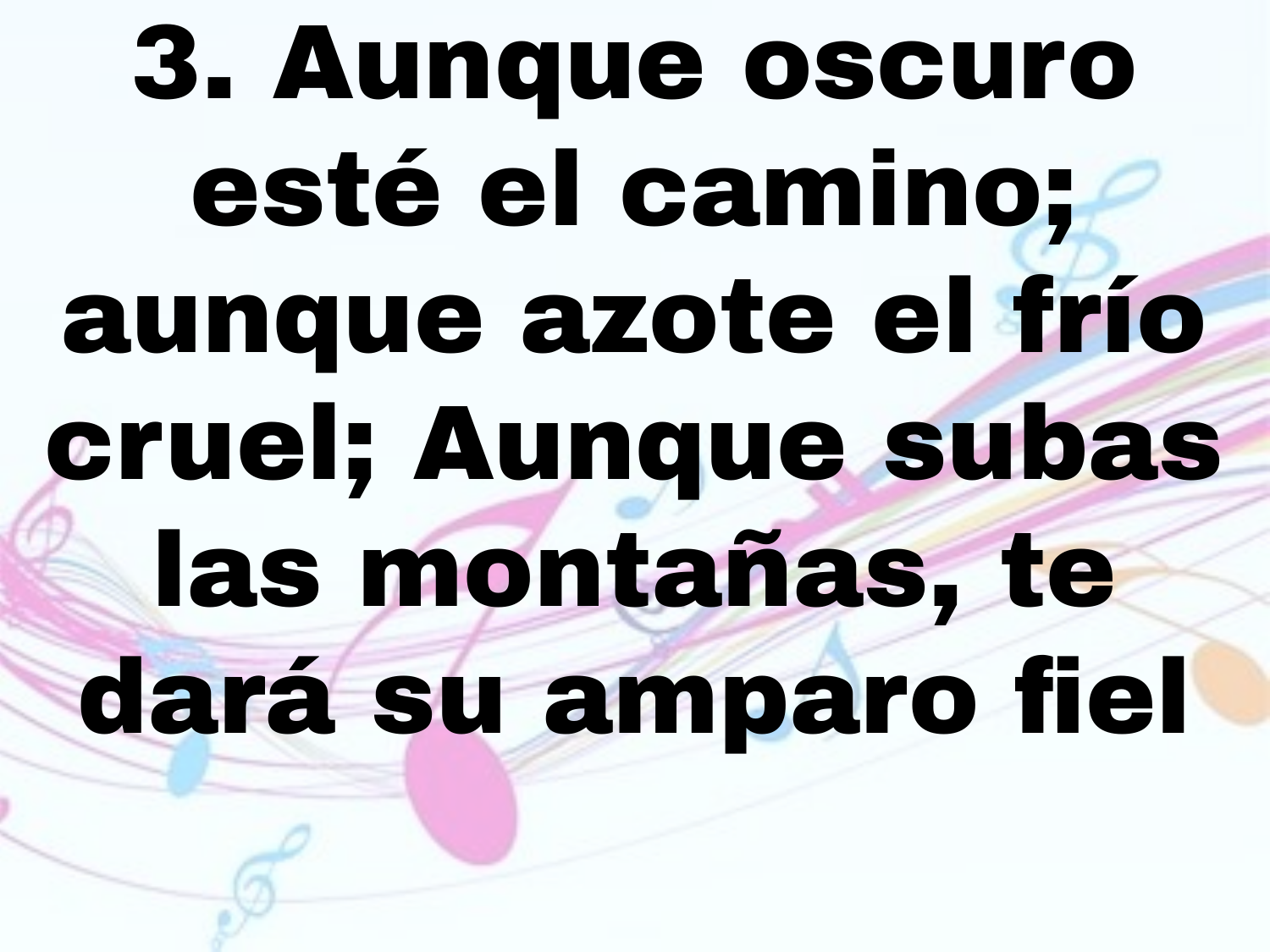

3. Aunque oscuro esté el camino;
aunque azote el frío cruel; Aunque subas las montañas, te dará su amparo fiel